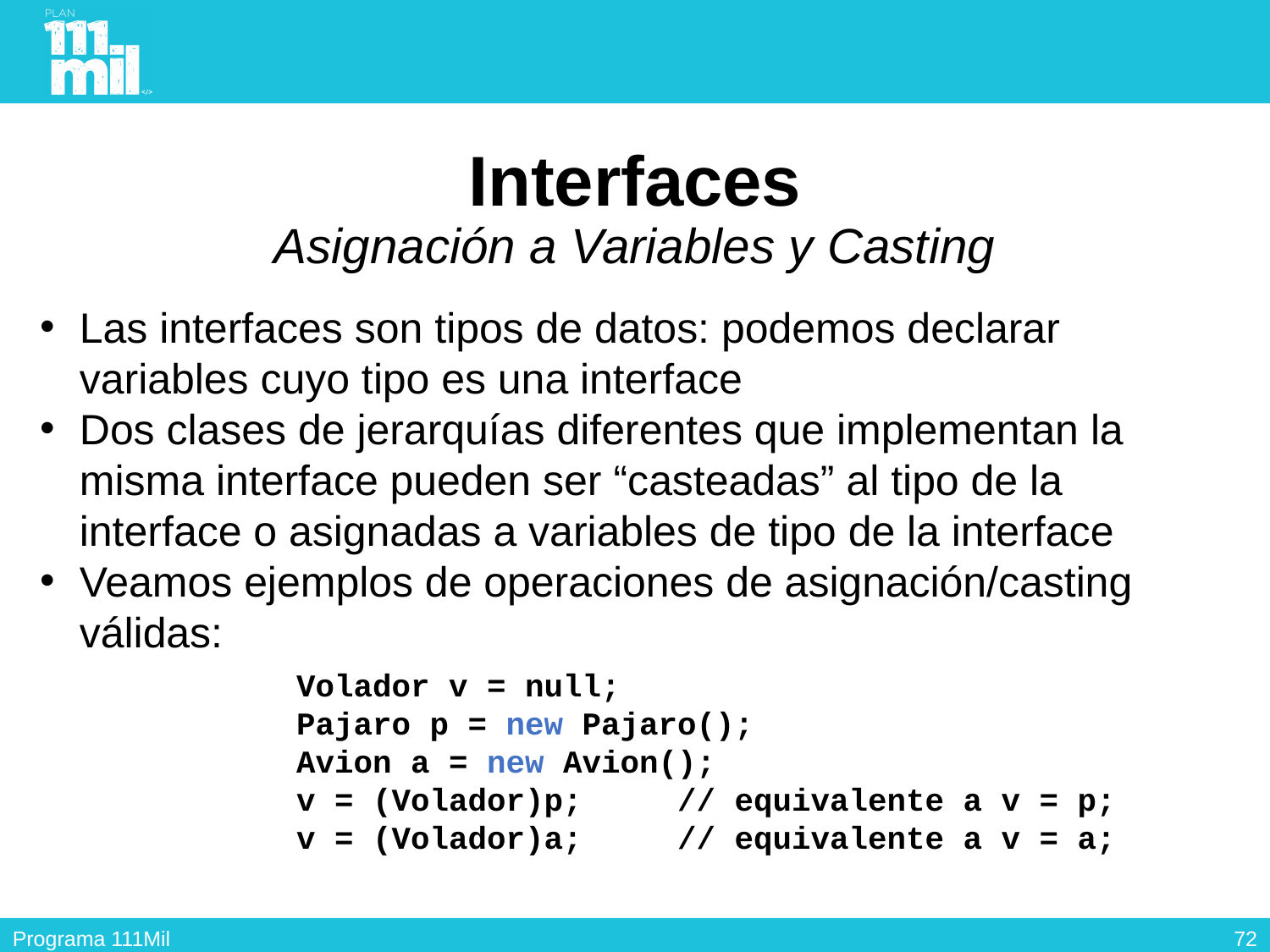

# Interfaces Asignación a Variables y Casting
Las interfaces son tipos de datos: podemos declarar variables cuyo tipo es una interface
Dos clases de jerarquías diferentes que implementan la misma interface pueden ser “casteadas” al tipo de la interface o asignadas a variables de tipo de la interface
Veamos ejemplos de operaciones de asignación/casting válidas:
Volador v = null;
Pajaro p = new Pajaro();
Avion a = new Avion();
v = (Volador)p;	// equivalente a v = p;
v = (Volador)a;	// equivalente a v = a;
72
Programa 111Mil